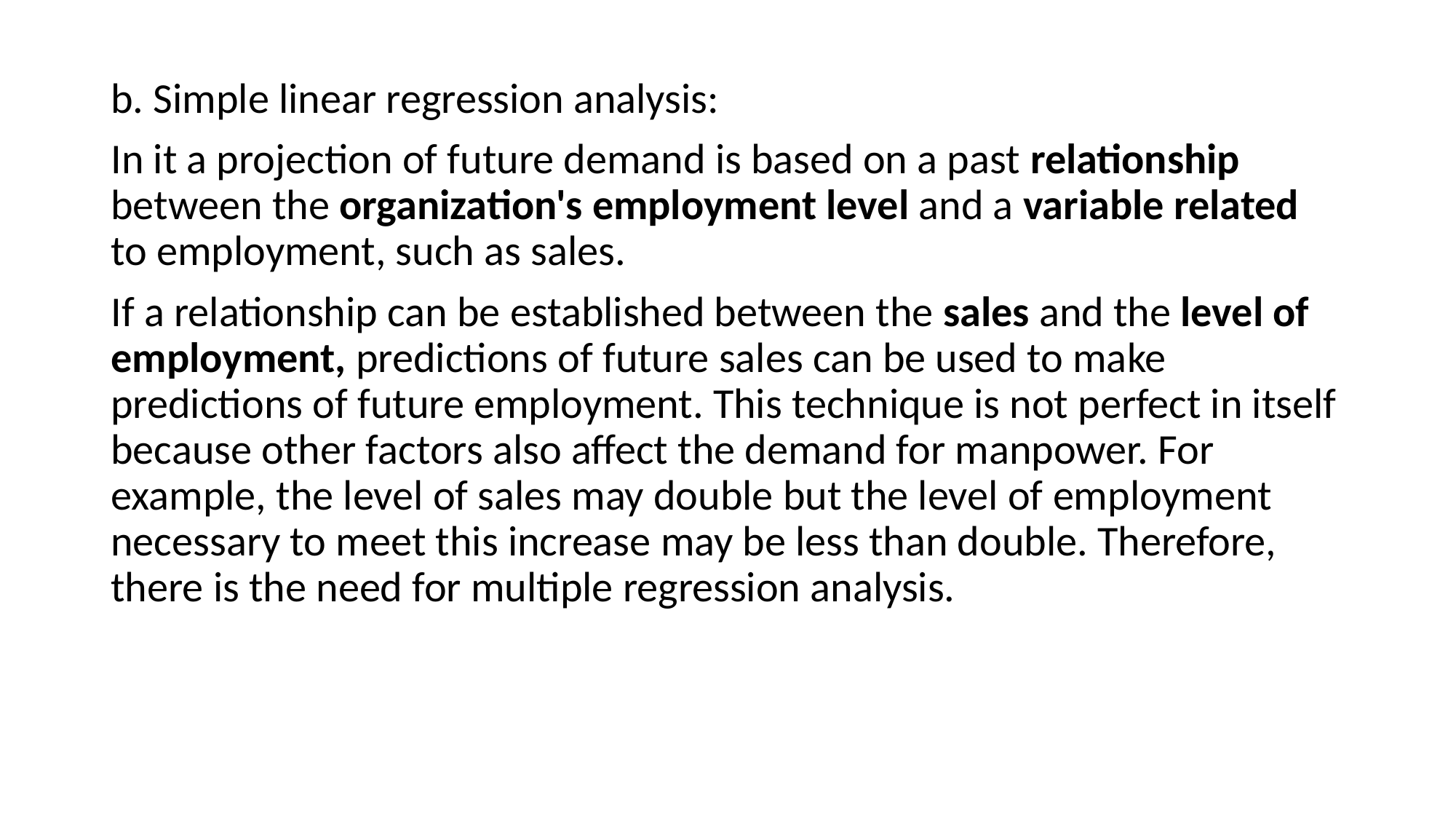

b. Simple linear regression analysis:
In it a projection of future demand is based on a past relationship between the organization's employment level and a variable related to employment, such as sales.
If a relationship can be established between the sales and the level of employment, predictions of future sales can be used to make predictions of future employment. This technique is not perfect in itself because other factors also affect the demand for manpower. For example, the level of sales may double but the level of employment necessary to meet this increase may be less than double. Therefore, there is the need for multiple regression analysis.